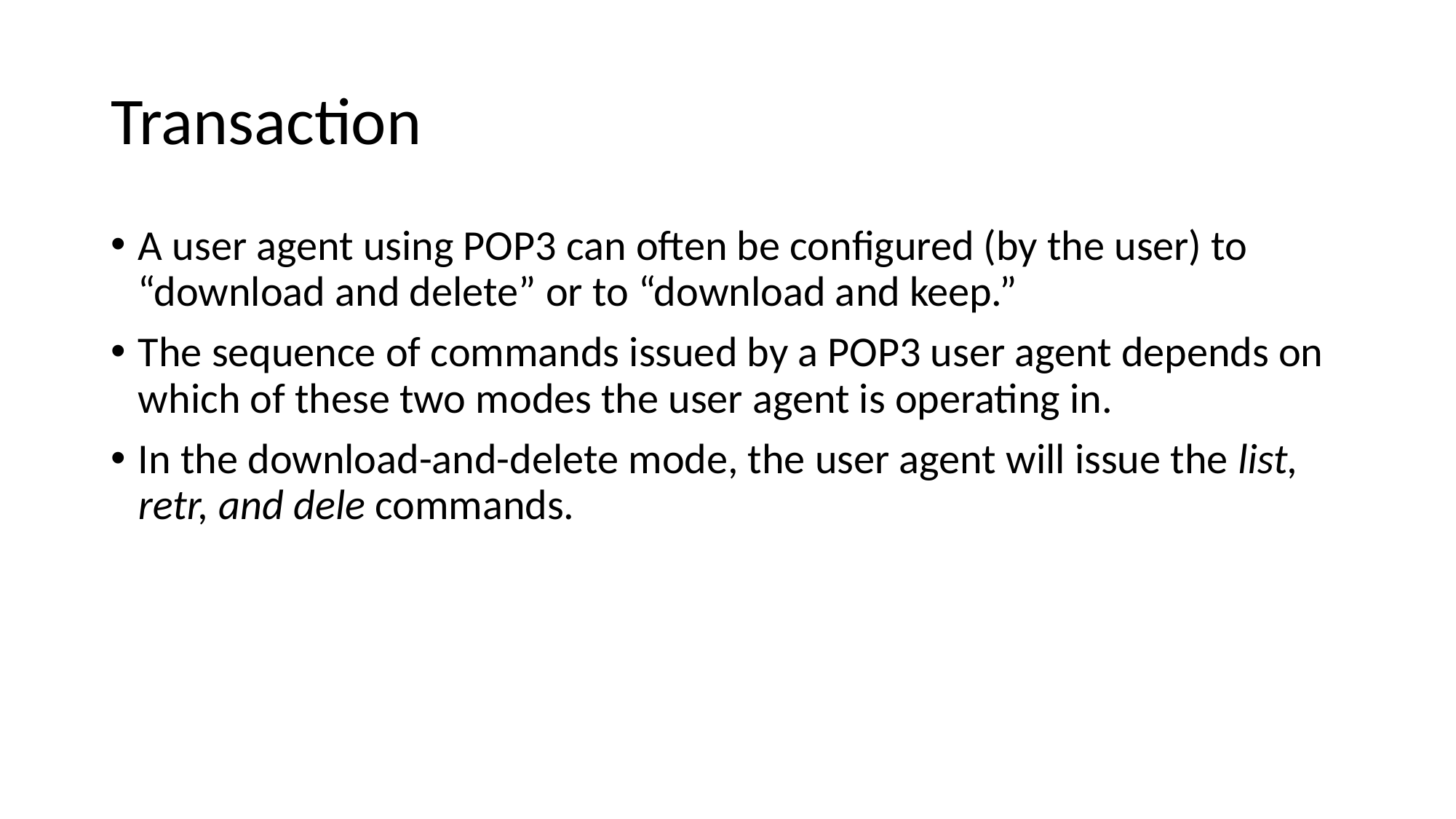

# Transaction
A user agent using POP3 can often be configured (by the user) to “download and delete” or to “download and keep.”
The sequence of commands issued by a POP3 user agent depends on which of these two modes the user agent is operating in.
In the download-and-delete mode, the user agent will issue the list, retr, and dele commands.